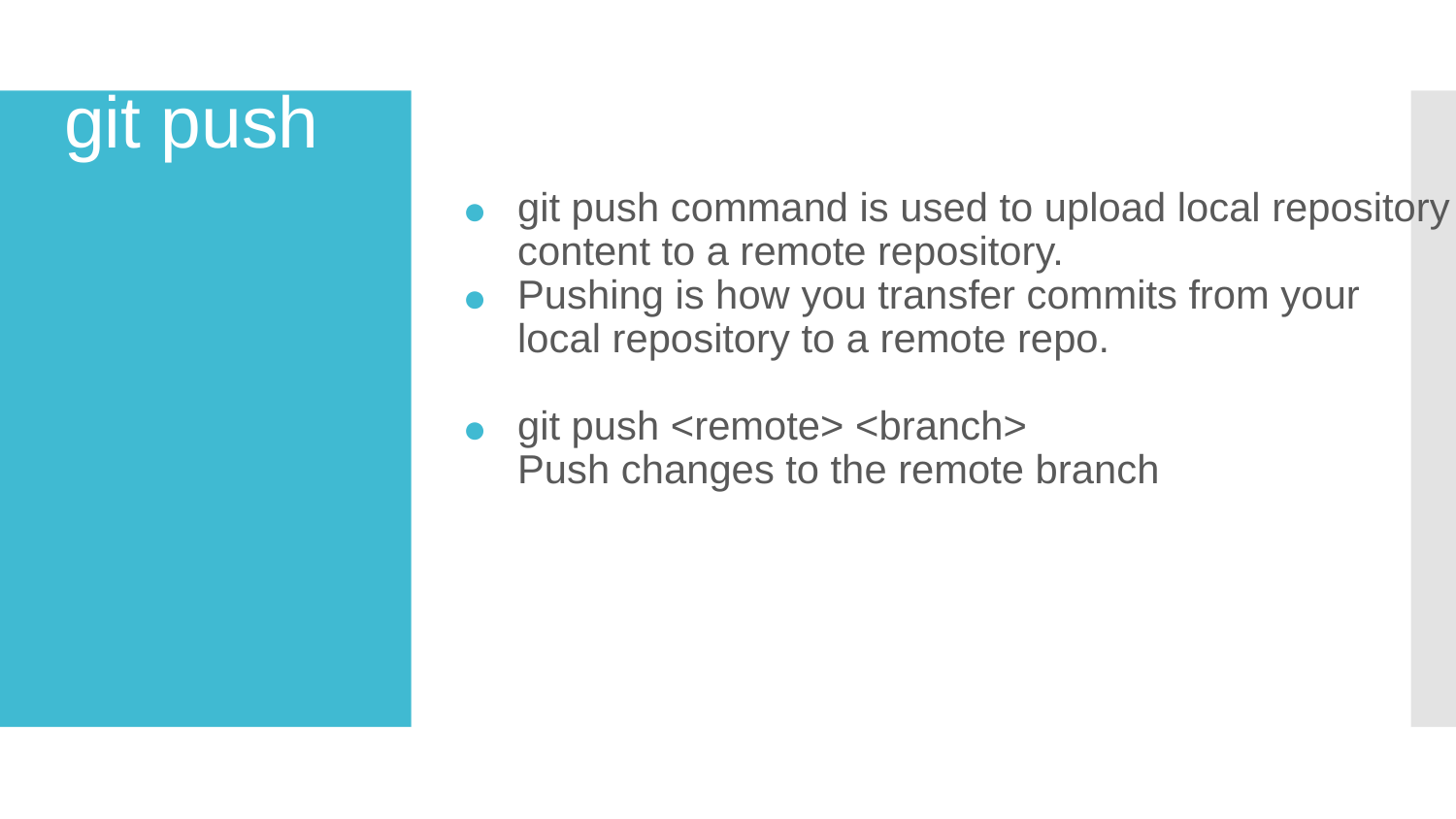

# git push
git push command is used to upload local repository
content to a remote repository.
Pushing is how you transfer commits from your
local repository to a remote repo.

git push <remote> <branch>
Push changes to the remote branch